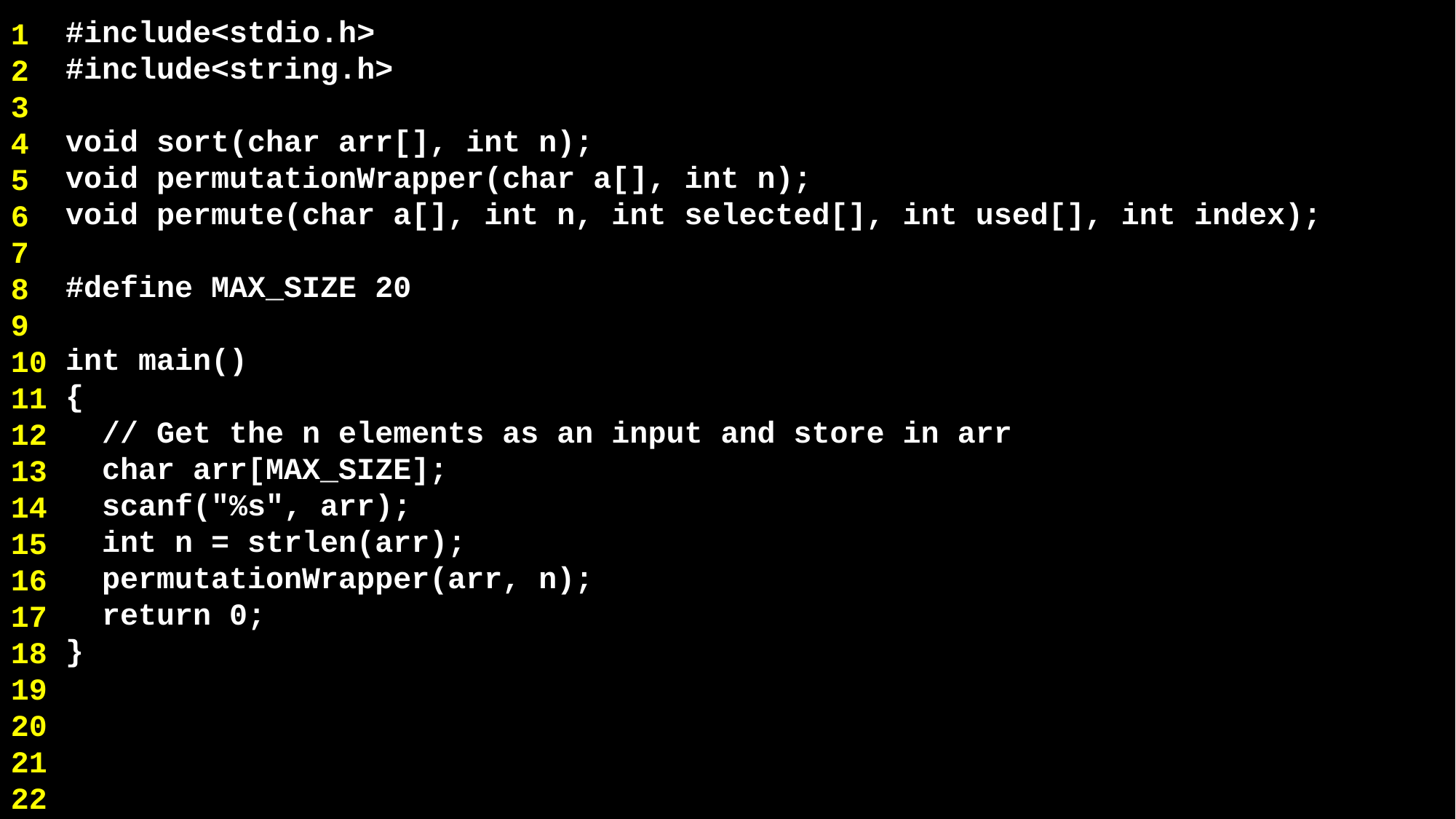

#include<stdio.h>
#include<string.h>

void sort(char arr[], int n);
void permutationWrapper(char a[], int n);
void permute(char a[], int n, int selected[], int used[], int index);

#define MAX_SIZE 20

int main()
{
  // Get the n elements as an input and store in arr
  char arr[MAX_SIZE];
  scanf("%s", arr);
  int n = strlen(arr);
  permutationWrapper(arr, n);
  return 0;
}

1
2
3
4
5
6
7
8
9
10
11
12
13
14
15
16
17
18
19
20
21
22